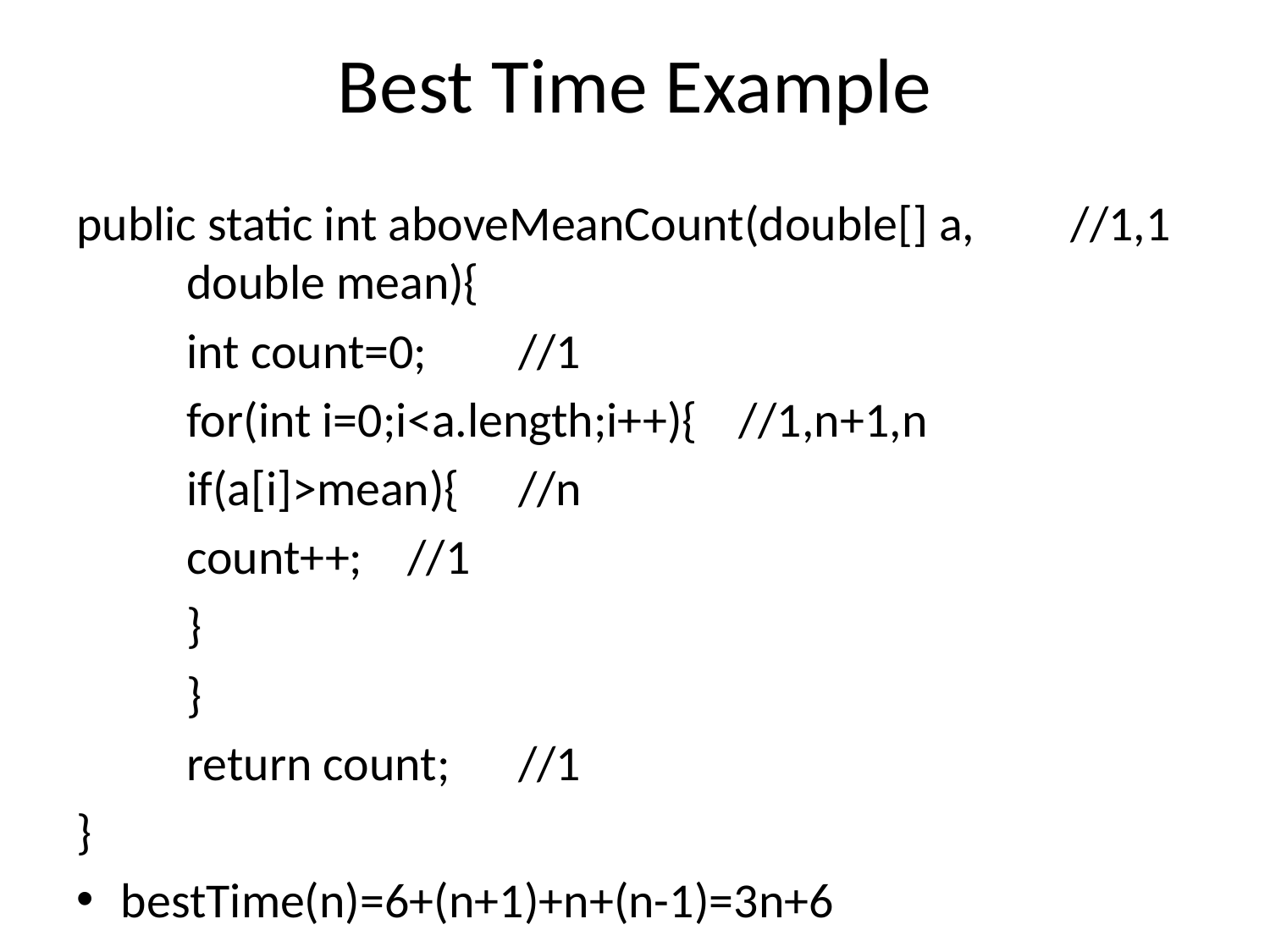

# Best Time Example

public static int aboveMeanCount(double[] a, 		//1,1					double mean){
	int count=0;	//1
	for(int i=0;i<a.length;i++){	//1,n+1,n
		if(a[i]>mean){	//n
			count++;	//1
		}
	}
	return count;	//1
}
bestTime(n)=6+(n+1)+n+(n-1)=3n+6